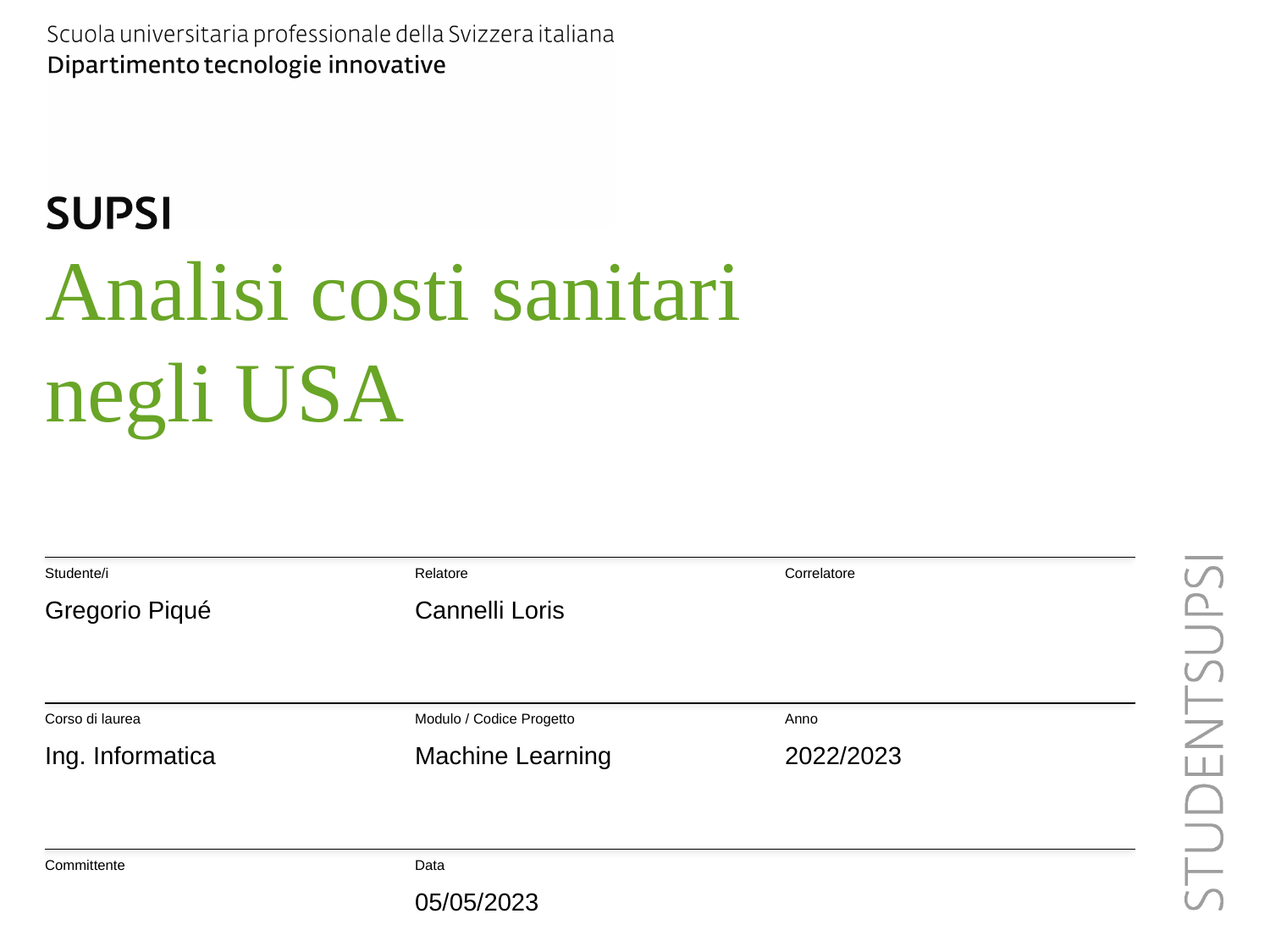

# Analisi costi sanitari negli USA
Studente/i
Relatore
Correlatore
Gregorio Piqué
Cannelli Loris

Corso di laurea
Modulo / Codice Progetto
Anno
Ing. Informatica
Machine Learning
2022/2023
Committente
Data

05/05/2023